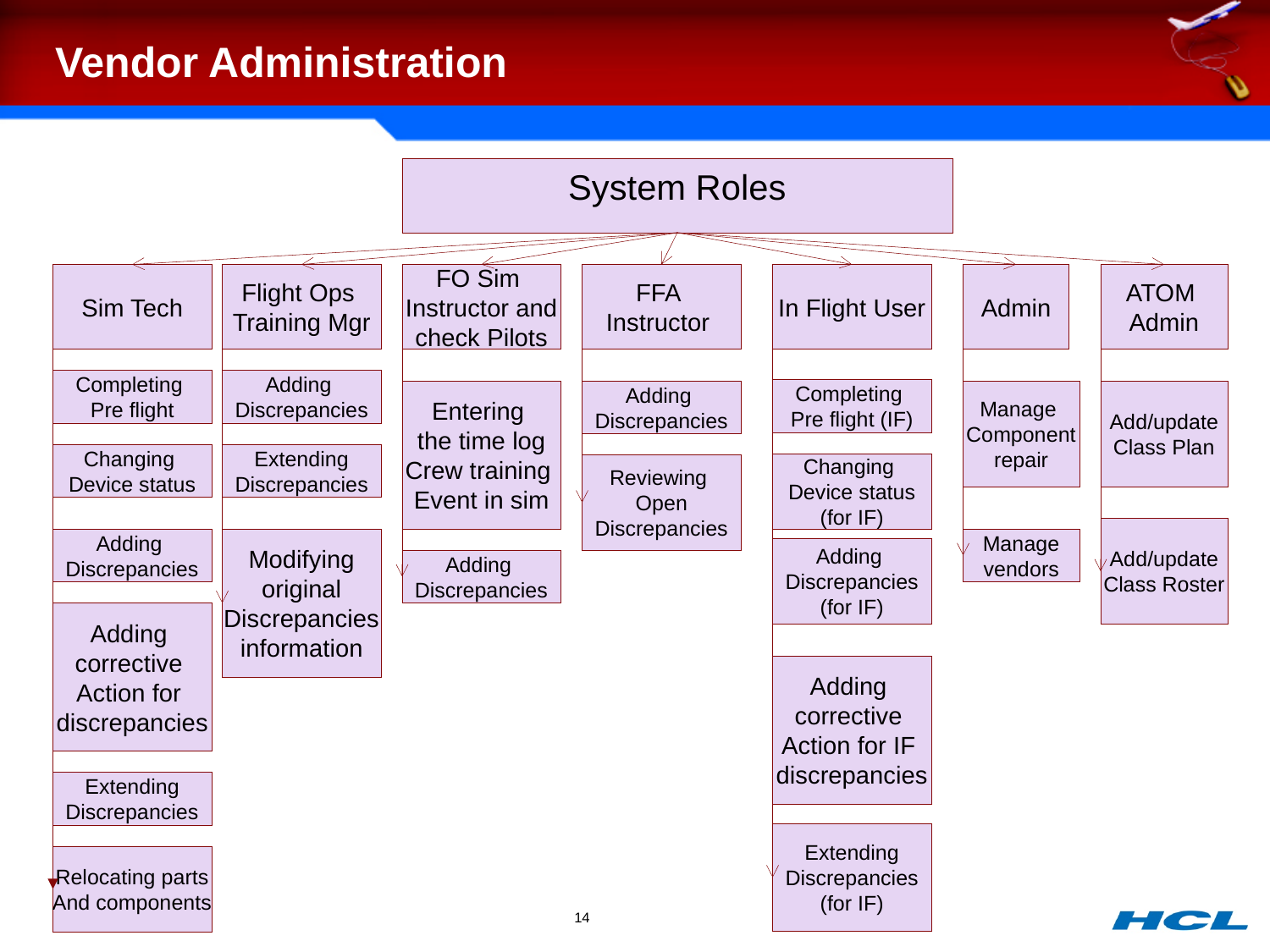

# Vendor Administration
System Roles

Sim Tech
Flight Ops
Training Mgr
FO Sim
Instructor and
check Pilots
FFA
Instructor
In Flight User
Admin
ATOM
Admin
Completing
Pre flight
Adding
Discrepancies
Completing
Pre flight (IF)
Entering
the time log
Crew training
Event in sim
Adding
Discrepancies
Manage
Component
repair
Add/update
Class Plan
Changing
Device status
Extending
Discrepancies
Changing
Device status
(for IF)
Reviewing
Open
Discrepancies
Add/update
Class Roster
Adding
Discrepancies
Modifying
original
Discrepancies
information
Manage
vendors
Adding
Discrepancies
(for IF)
Adding
Discrepancies
Adding
corrective
Action for
discrepancies
Adding
corrective
Action for IF
discrepancies
Extending
Discrepancies
Extending
Discrepancies
(for IF)
Relocating parts
And components
14